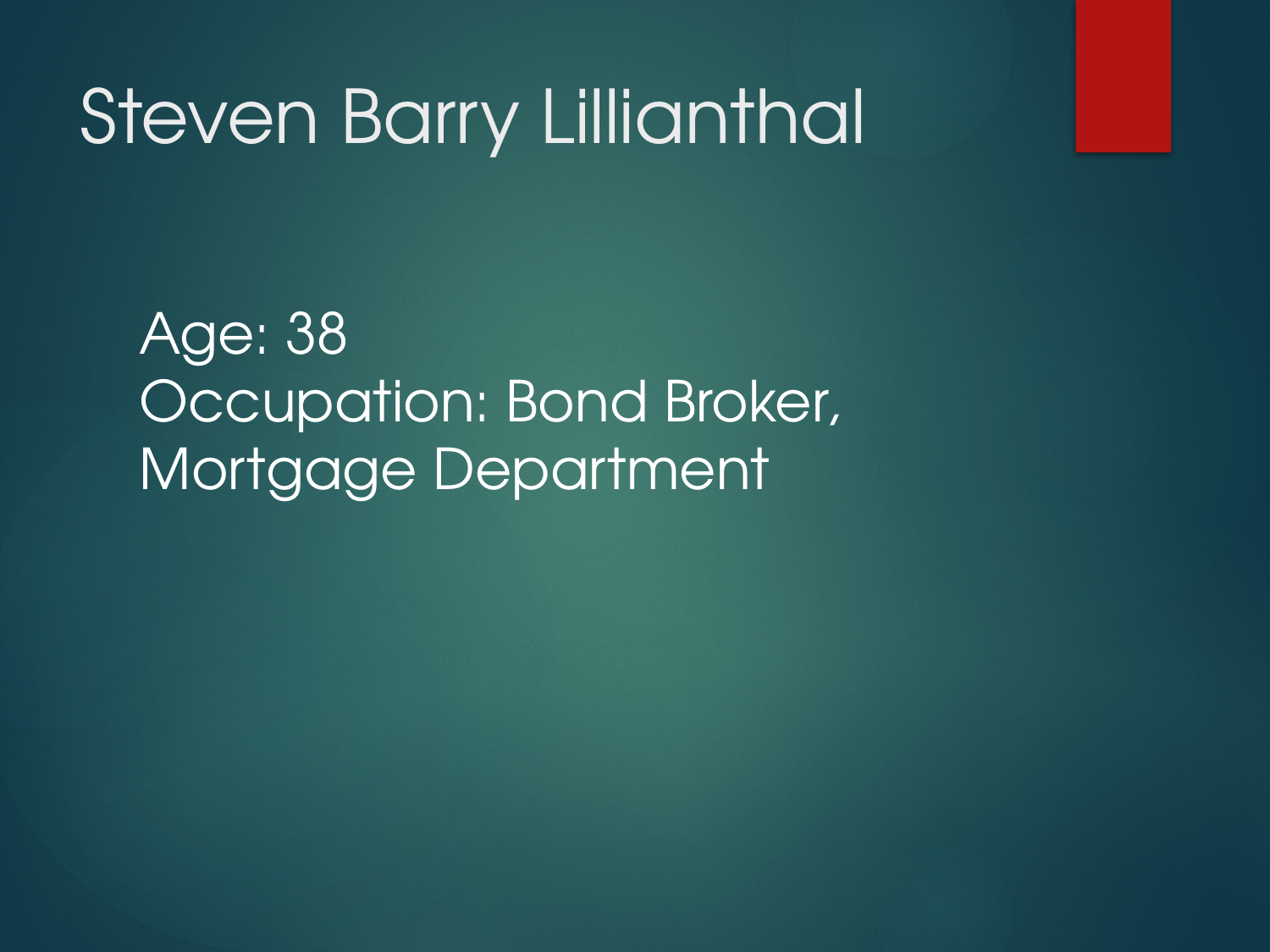

# Steven Barry Lillianthal

Age: 38
Occupation: Bond Broker, Mortgage Department